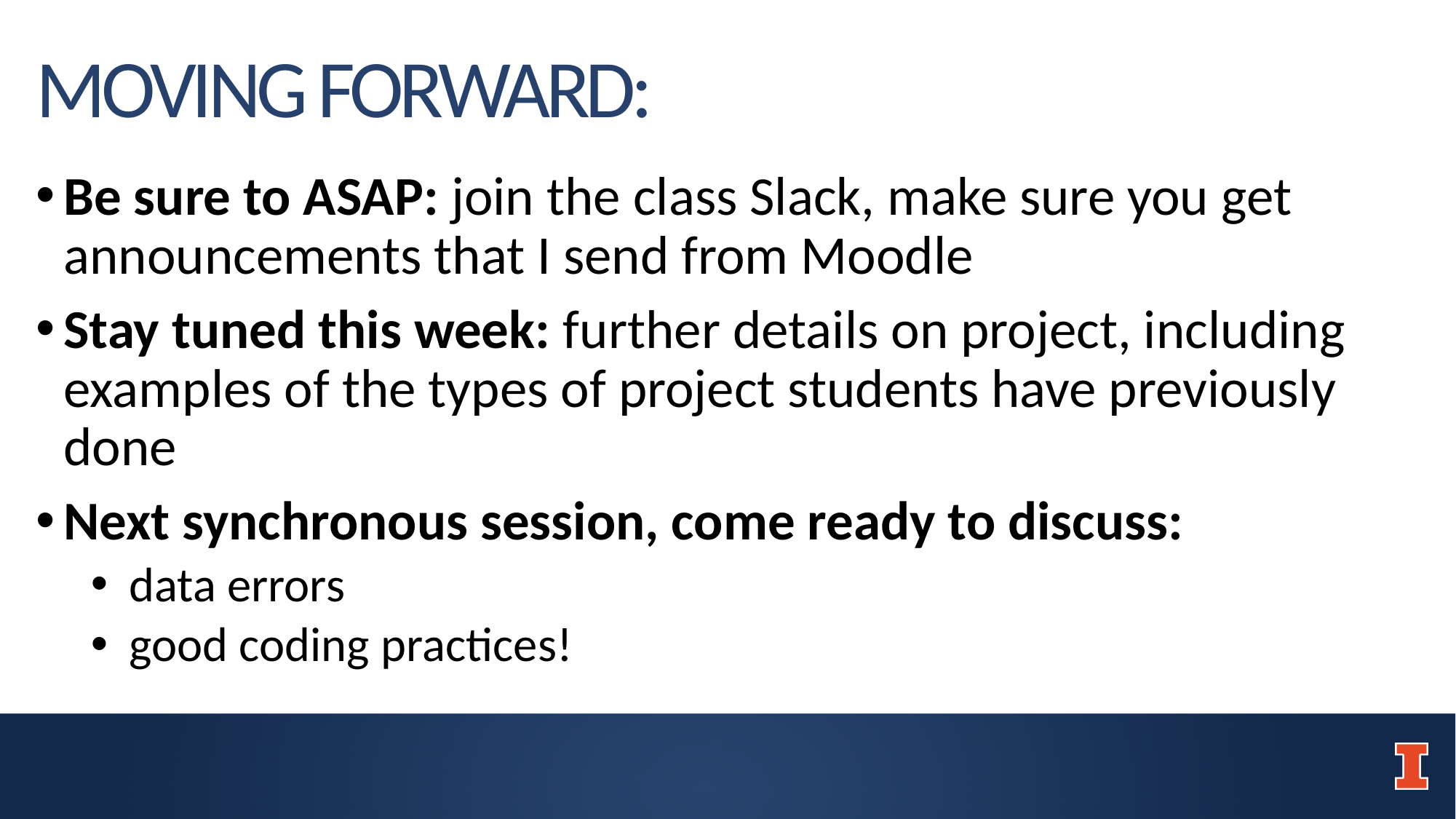

# MOVING FORWARD:
Be sure to ASAP: join the class Slack, make sure you get announcements that I send from Moodle
Stay tuned this week: further details on project, including examples of the types of project students have previously done
Next synchronous session, come ready to discuss:
 data errors
 good coding practices!